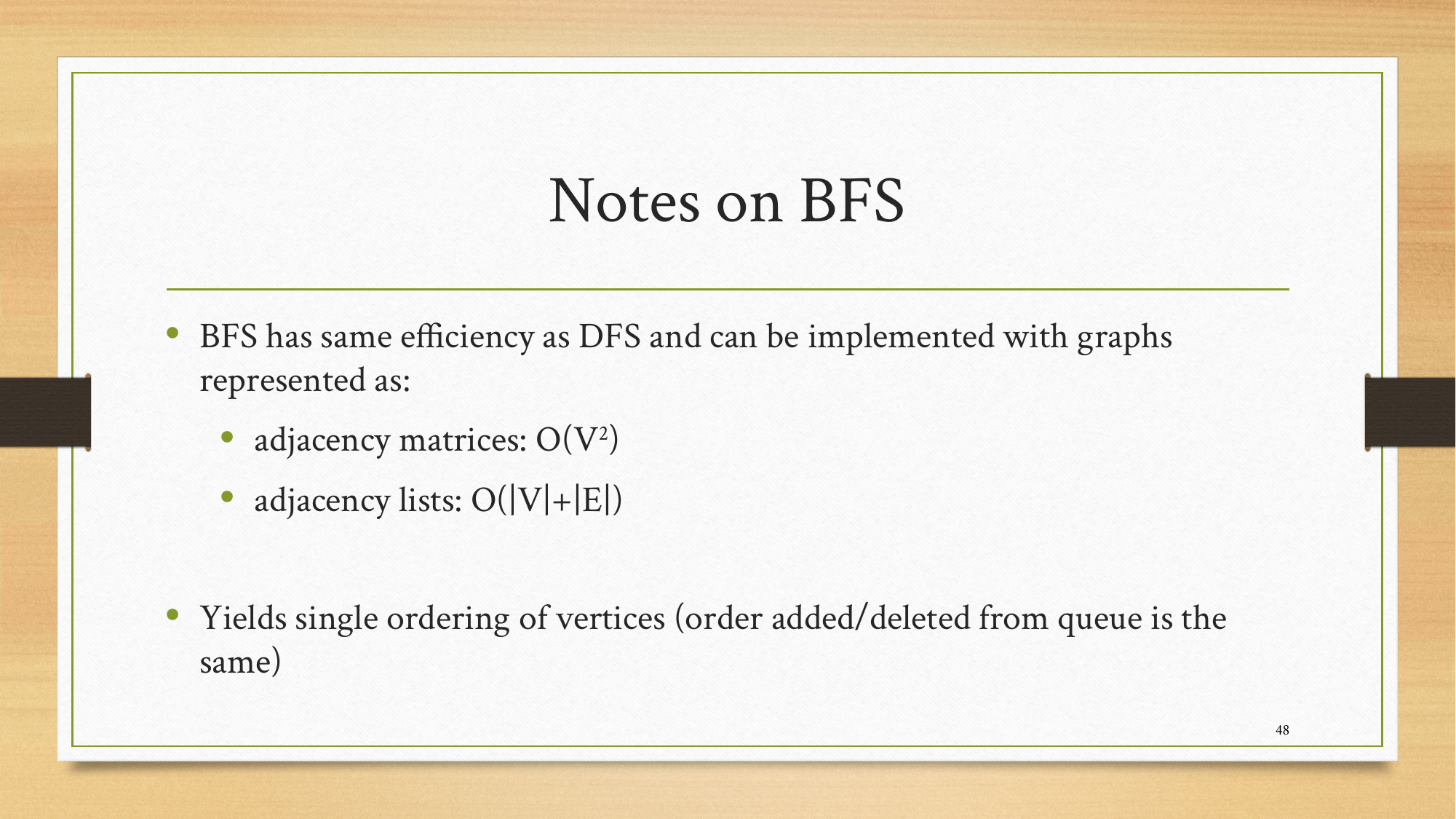

# Notes on BFS
BFS has same efficiency as DFS and can be implemented with graphs represented as:
adjacency matrices: O(V2)
adjacency lists: O(|V|+|E|)

Yields single ordering of vertices (order added/deleted from queue is the same)
48